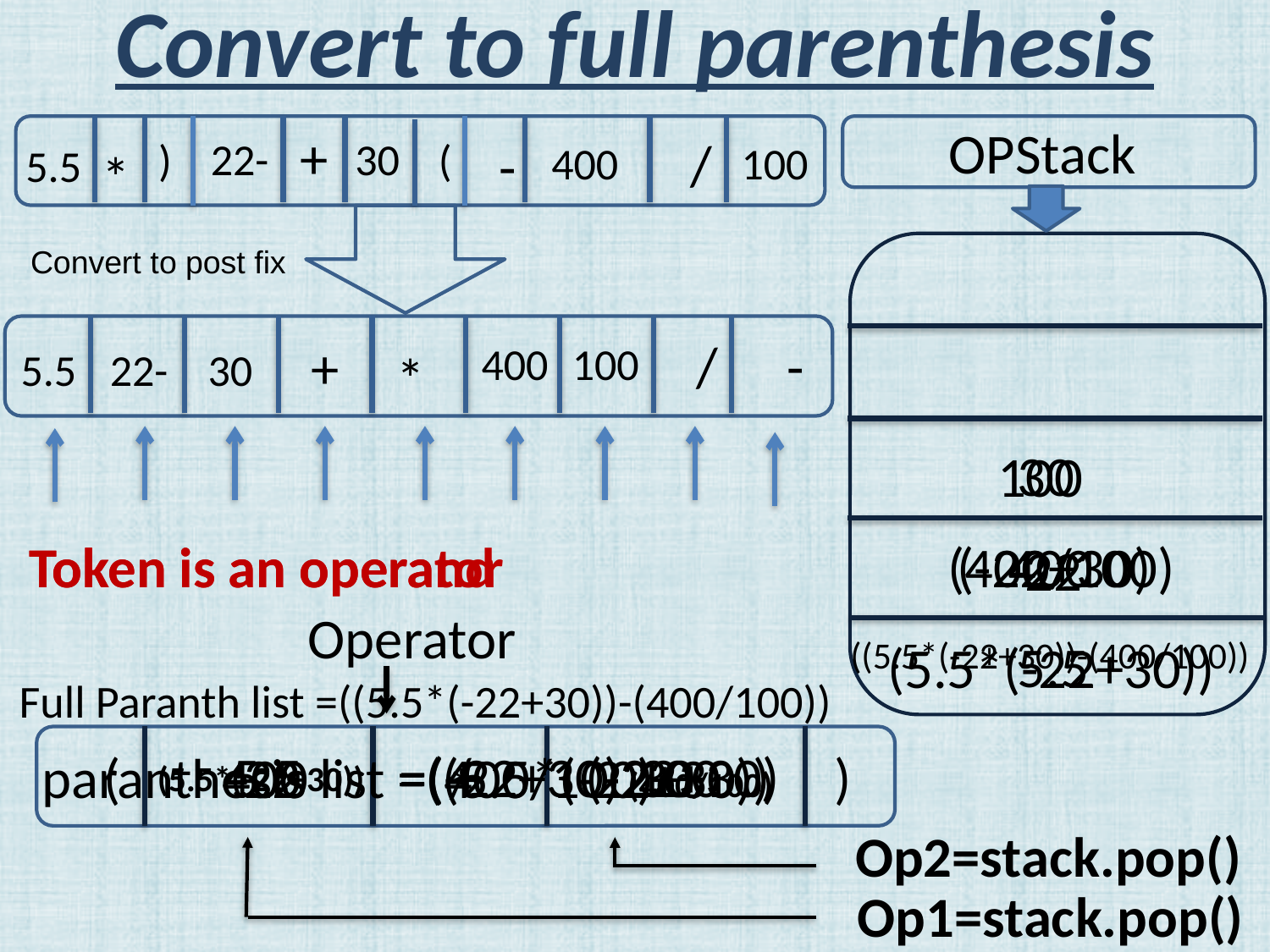

Convert to full parenthesis

+
/
30
-
22-
400
100
5.5
*
OPStack

)
(

Convert to post fix

-
/
+
400
100
5.5
22-
30
*
30
100
Token is an operand
Token is an operator
(400/100)
(-22+30)
400
-22
Operator
5.5
((5.5*(-22+30))-(400/100))
(5.5*(-22+30))
Full Paranth list =((5.5*(-22+30))-(400/100))

5.5
=(-22+30)
/
(-22+30)
100
30
 paranthesis list
(
400
-22
=((5.5*(-22+30))
=(400/100)
-
+
)
*
(5.5*(-22+30))
(400/100)
Op2=stack.pop()
Op1=stack.pop()